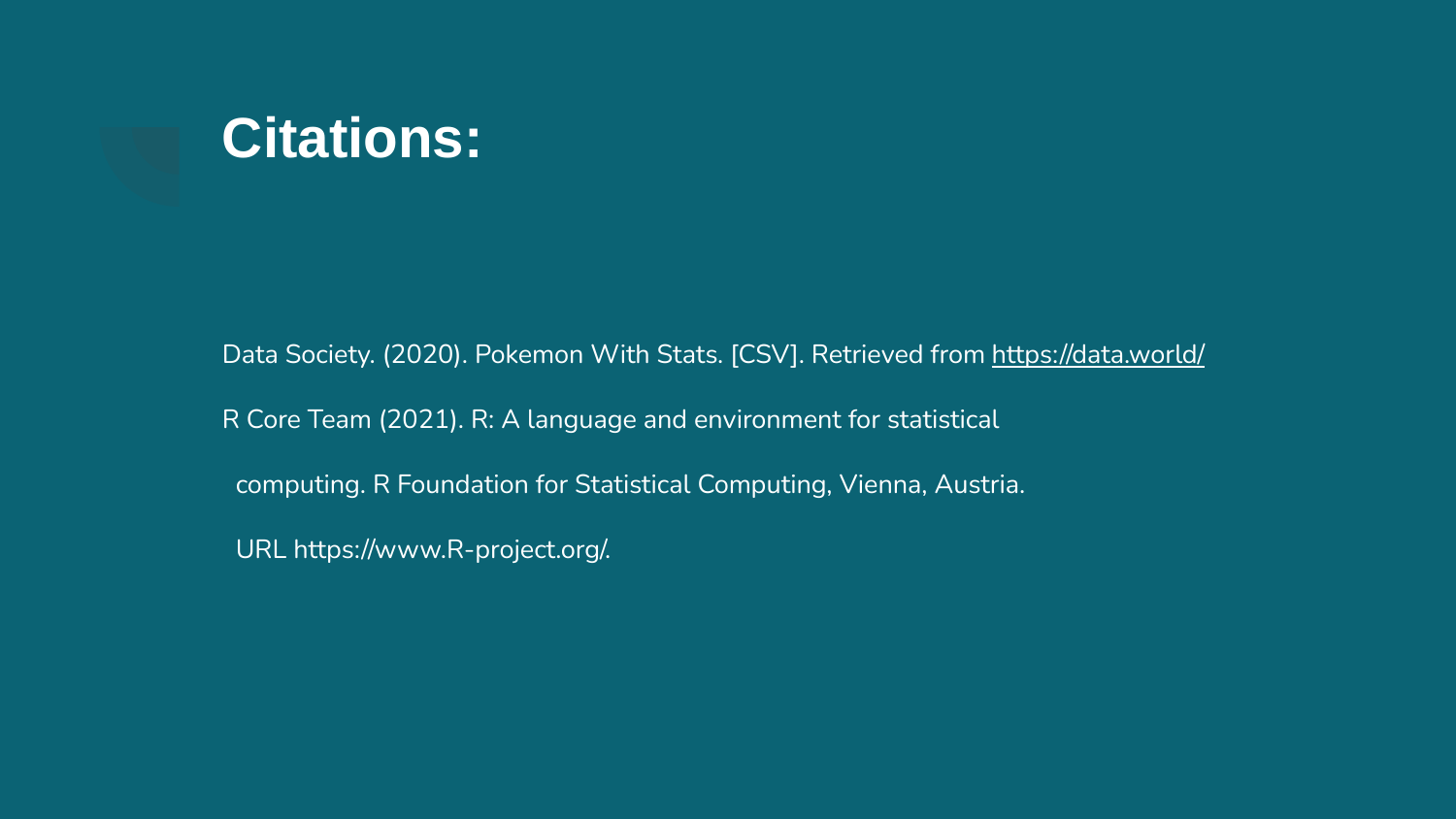

# Citations:
Data Society. (2020). Pokemon With Stats. [CSV]. Retrieved from https://data.world/
R Core Team (2021). R: A language and environment for statistical
  computing. R Foundation for Statistical Computing, Vienna, Austria.
  URL https://www.R-project.org/.